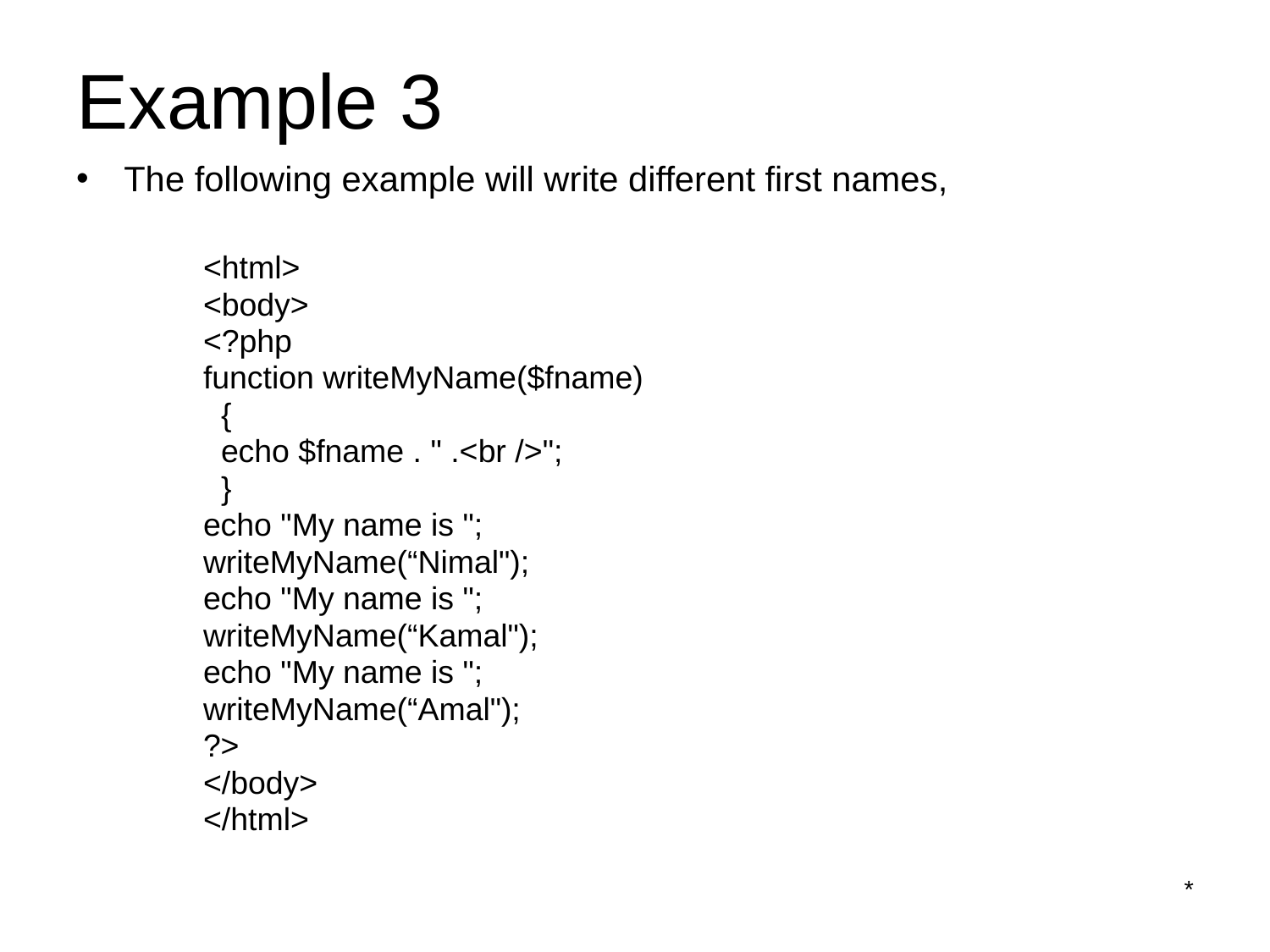

# Example 3
The following example will write different first names,

<html>
<body>
<?php
function writeMyName($fname)
  {
  echo $fname . " .<br />";
  }
echo "My name is ";
writeMyName(“Nimal");
echo "My name is ";
writeMyName(“Kamal");
echo "My name is ";
writeMyName(“Amal");
?>
</body>
</html>
*